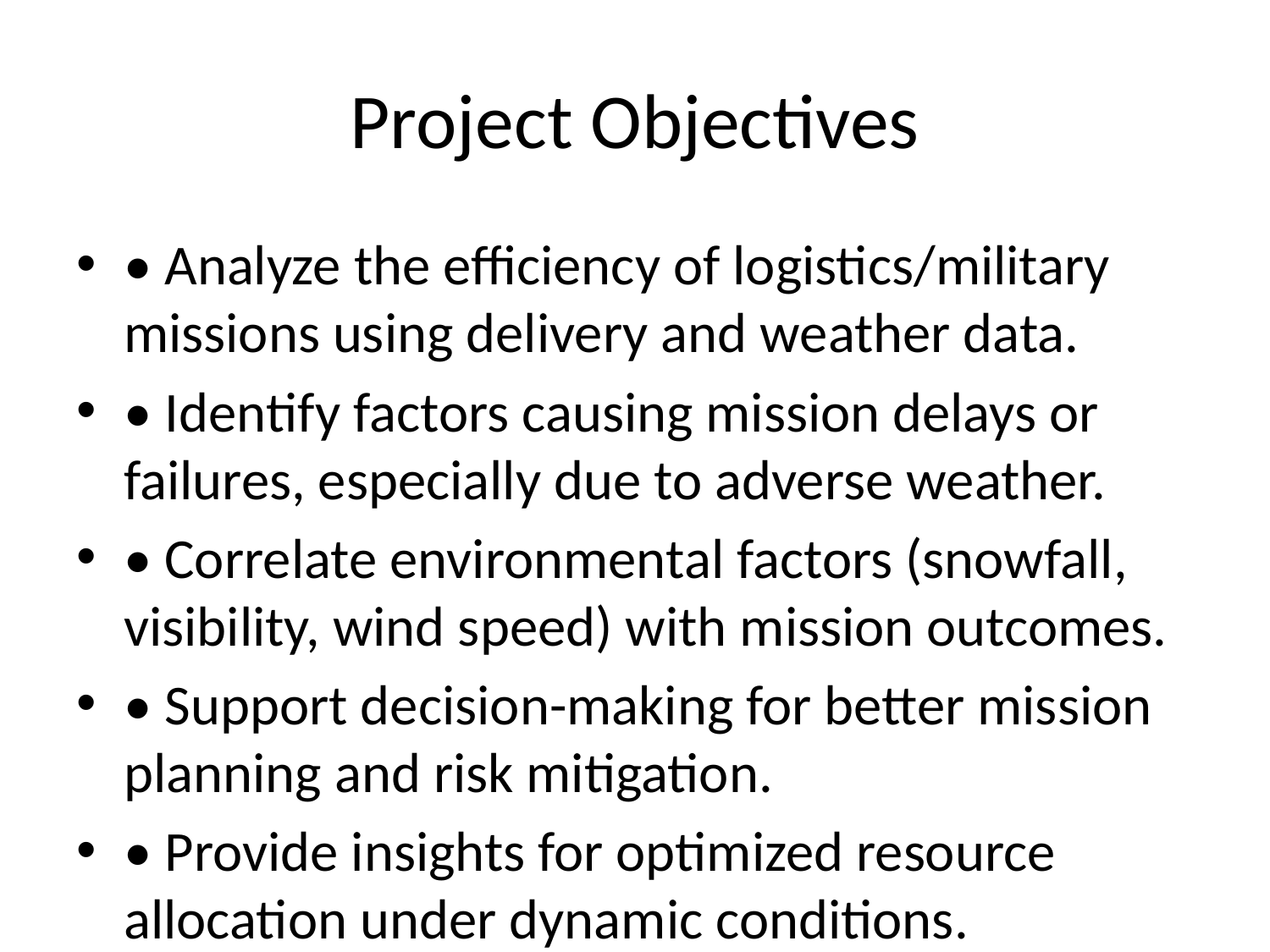

# Project Objectives
• Analyze the efficiency of logistics/military missions using delivery and weather data.
• Identify factors causing mission delays or failures, especially due to adverse weather.
• Correlate environmental factors (snowfall, visibility, wind speed) with mission outcomes.
• Support decision-making for better mission planning and risk mitigation.
• Provide insights for optimized resource allocation under dynamic conditions.